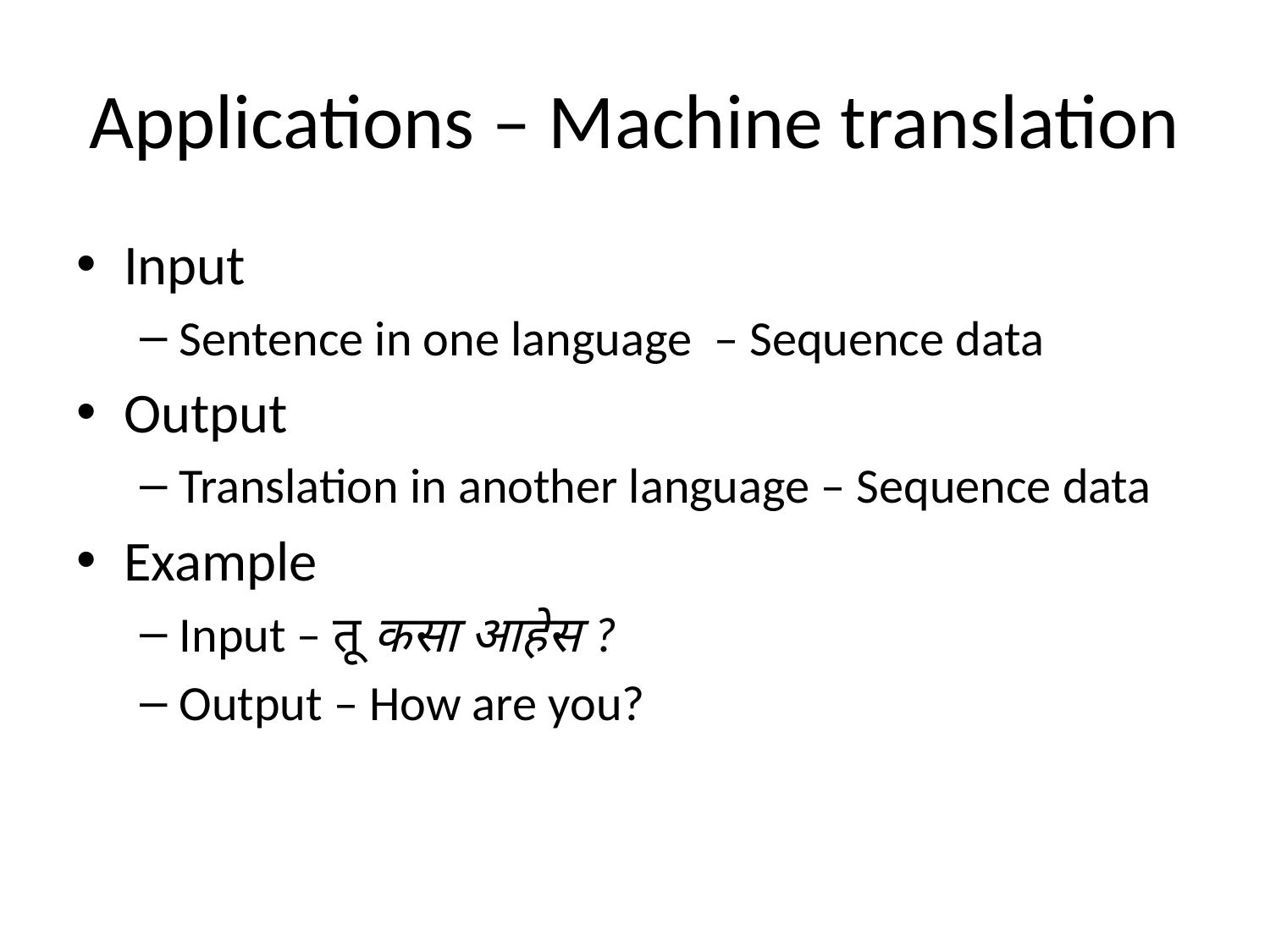

# Applications – Machine translation
Input
Sentence in one language  – Sequence data
Output
Translation in another language – Sequence data
Example
Input – तू कसा आहेस ?
Output – How are you?